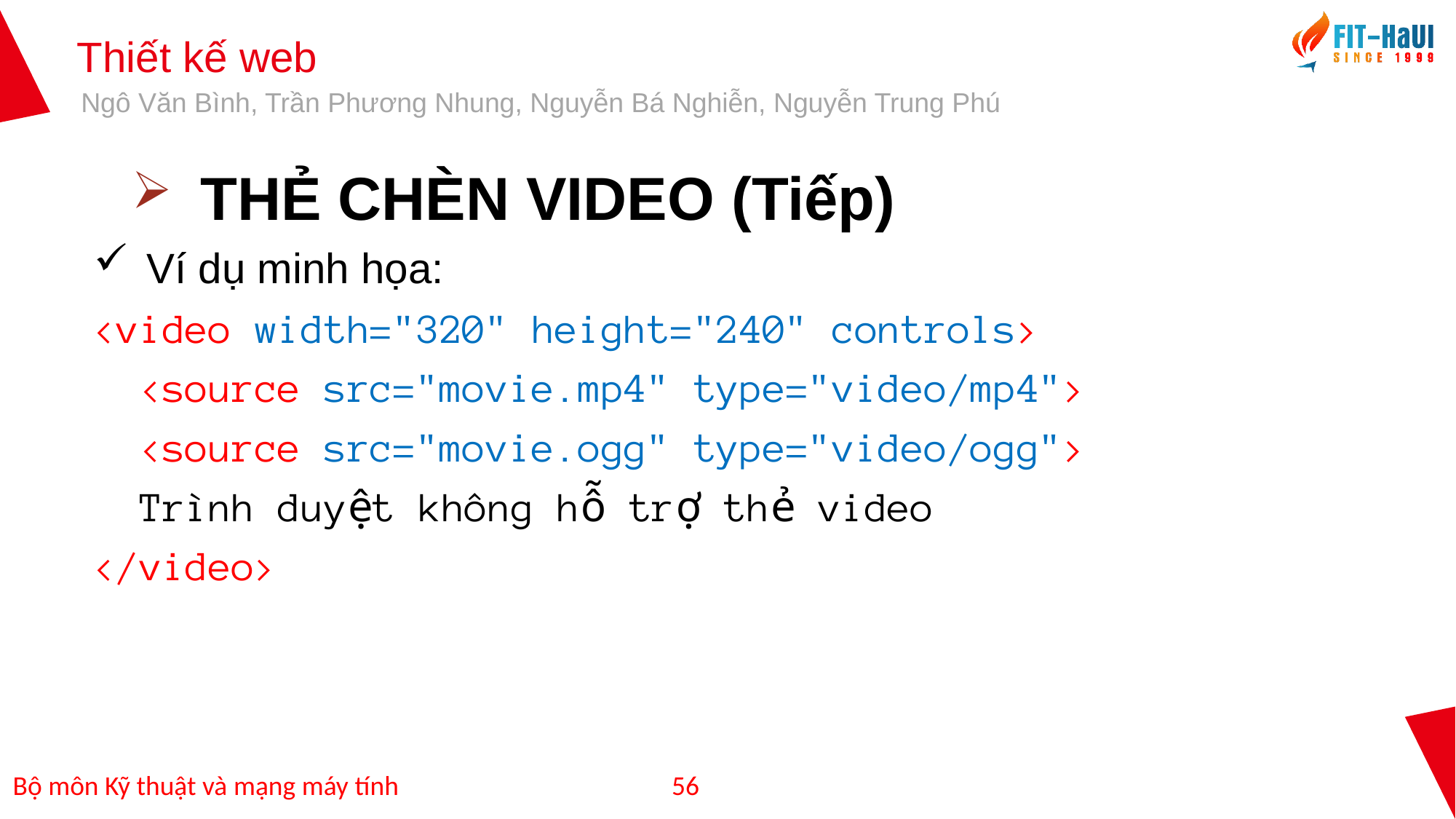

THẺ CHÈN VIDEO (Tiếp)
 Ví dụ minh họa:
<video width="320" height="240" controls>
  <source src="movie.mp4" type="video/mp4">
  <source src="movie.ogg" type="video/ogg">
  Trình duyệt không hỗ trợ thẻ video
</video>